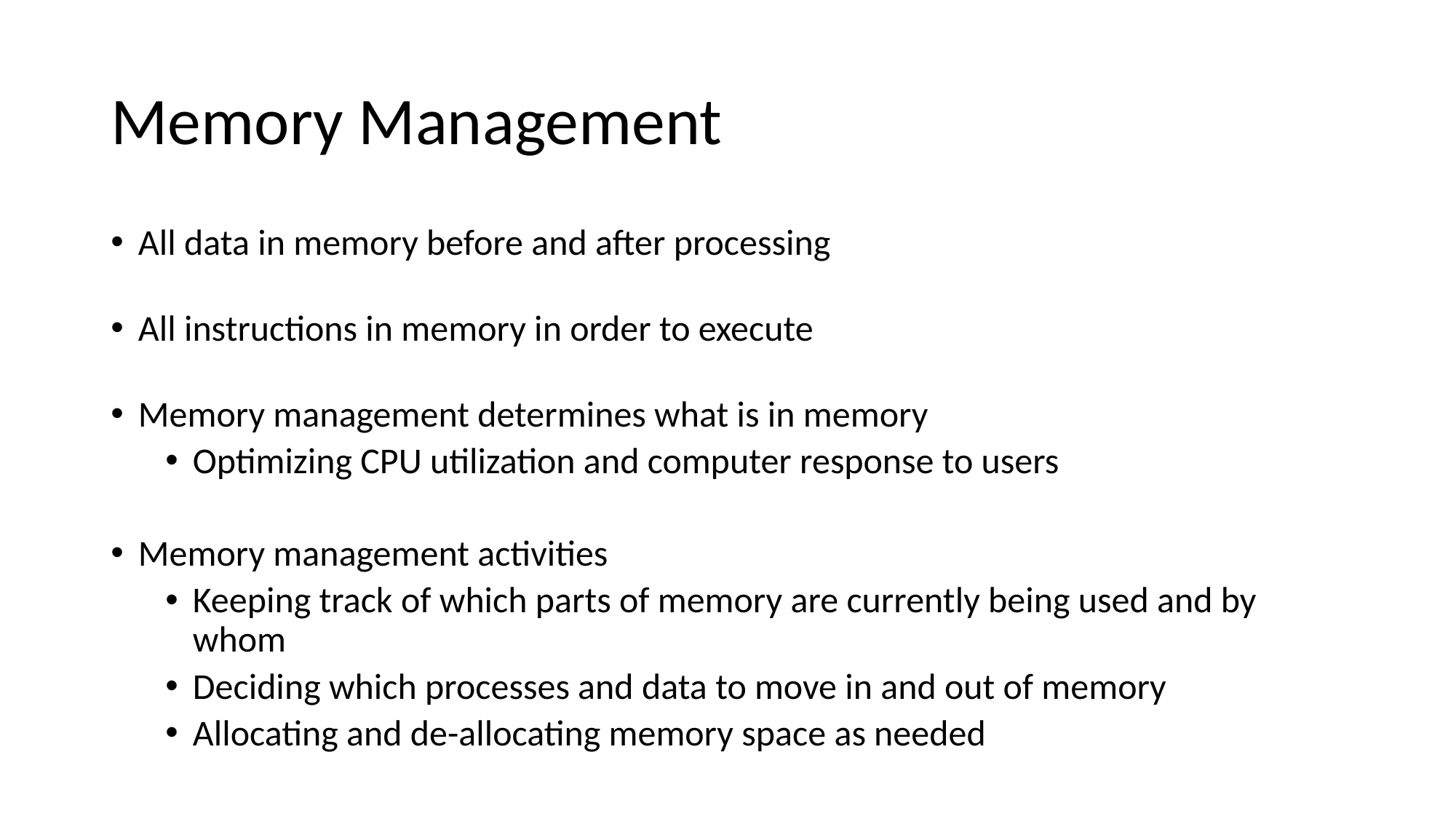

# Memory Management
All data in memory before and after processing

All instructions in memory in order to execute

Memory management determines what is in memory
Optimizing CPU utilization and computer response to users

Memory management activities
Keeping track of which parts of memory are currently being used and by whom
Deciding which processes and data to move in and out of memory
Allocating and de-allocating memory space as needed